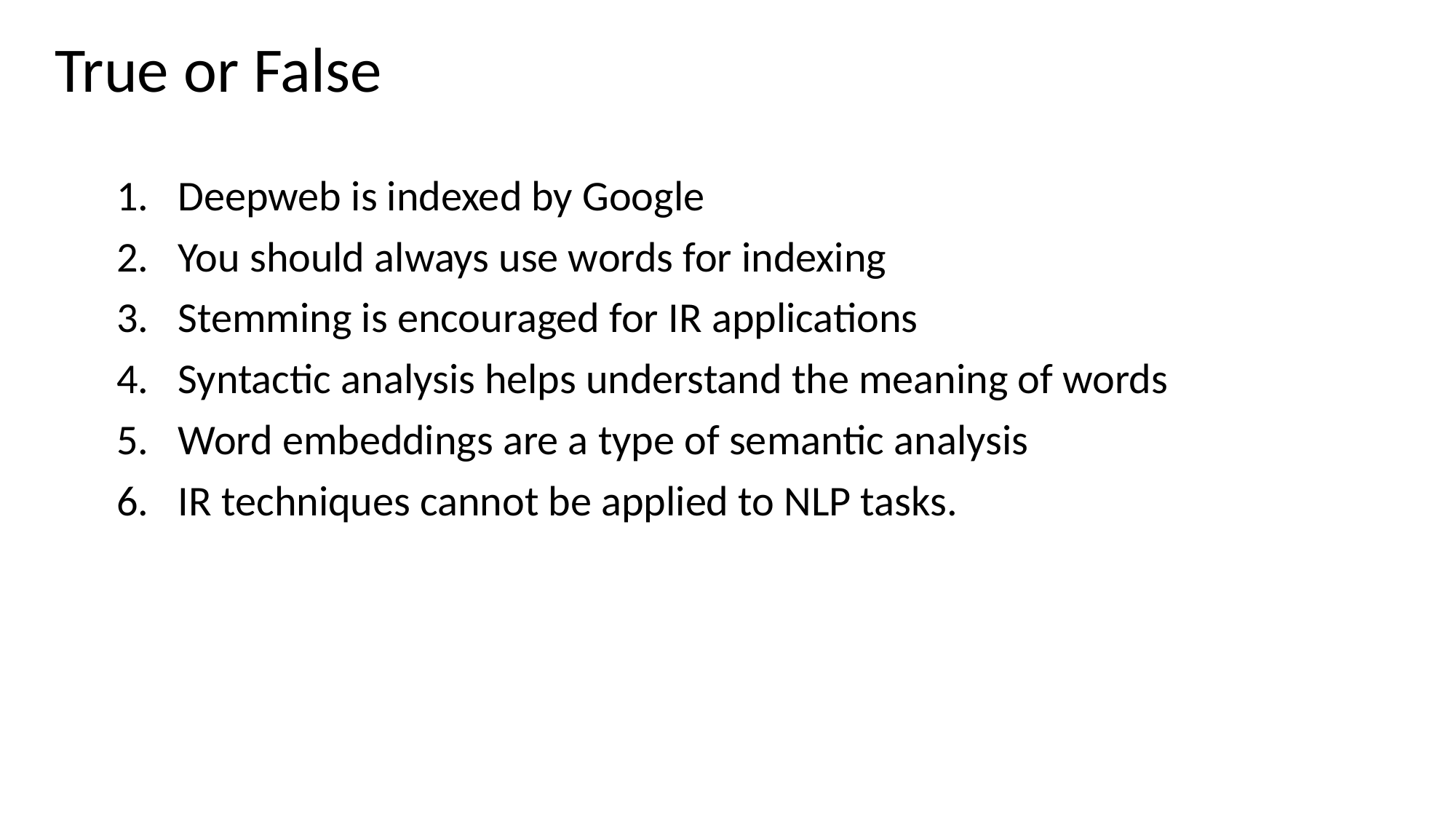

# True or False
Deepweb is indexed by Google
You should always use words for indexing
Stemming is encouraged for IR applications
Syntactic analysis helps understand the meaning of words
Word embeddings are a type of semantic analysis
IR techniques cannot be applied to NLP tasks.